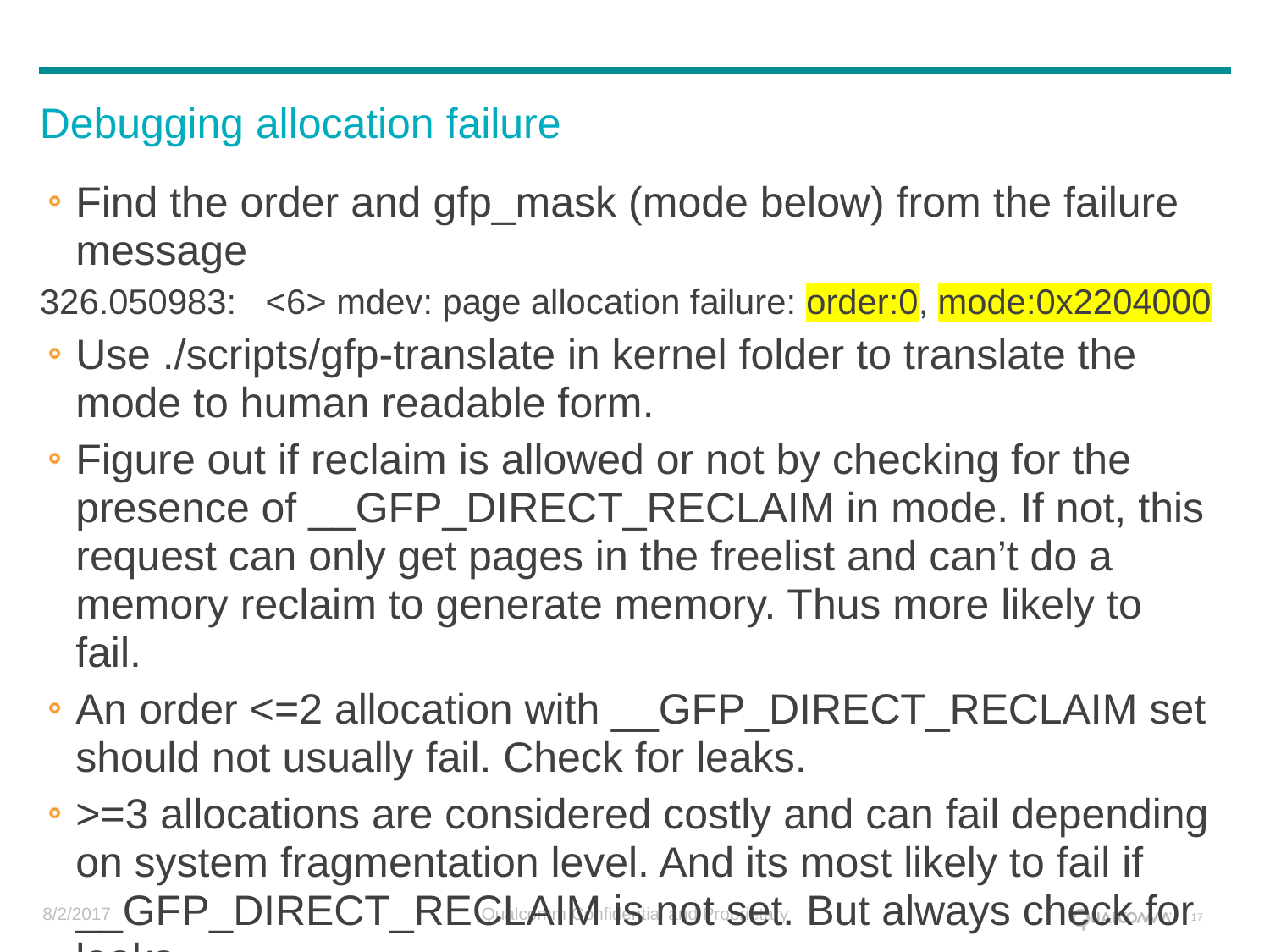

Debugging allocation failure
Find the order and gfp_mask (mode below) from the failure message
326.050983:   <6> mdev: page allocation failure: order:0, mode:0x2204000
Use ./scripts/gfp-translate in kernel folder to translate the mode to human readable form.
Figure out if reclaim is allowed or not by checking for the presence of __GFP_DIRECT_RECLAIM in mode. If not, this request can only get pages in the freelist and can’t do a memory reclaim to generate memory. Thus more likely to fail.
An order <=2 allocation with __GFP_DIRECT_RECLAIM set should not usually fail. Check for leaks.
>=3 allocations are considered costly and can fail depending on system fragmentation level. And its most likely to fail if __GFP_DIRECT_RECLAIM is not set. But always check for leaks.